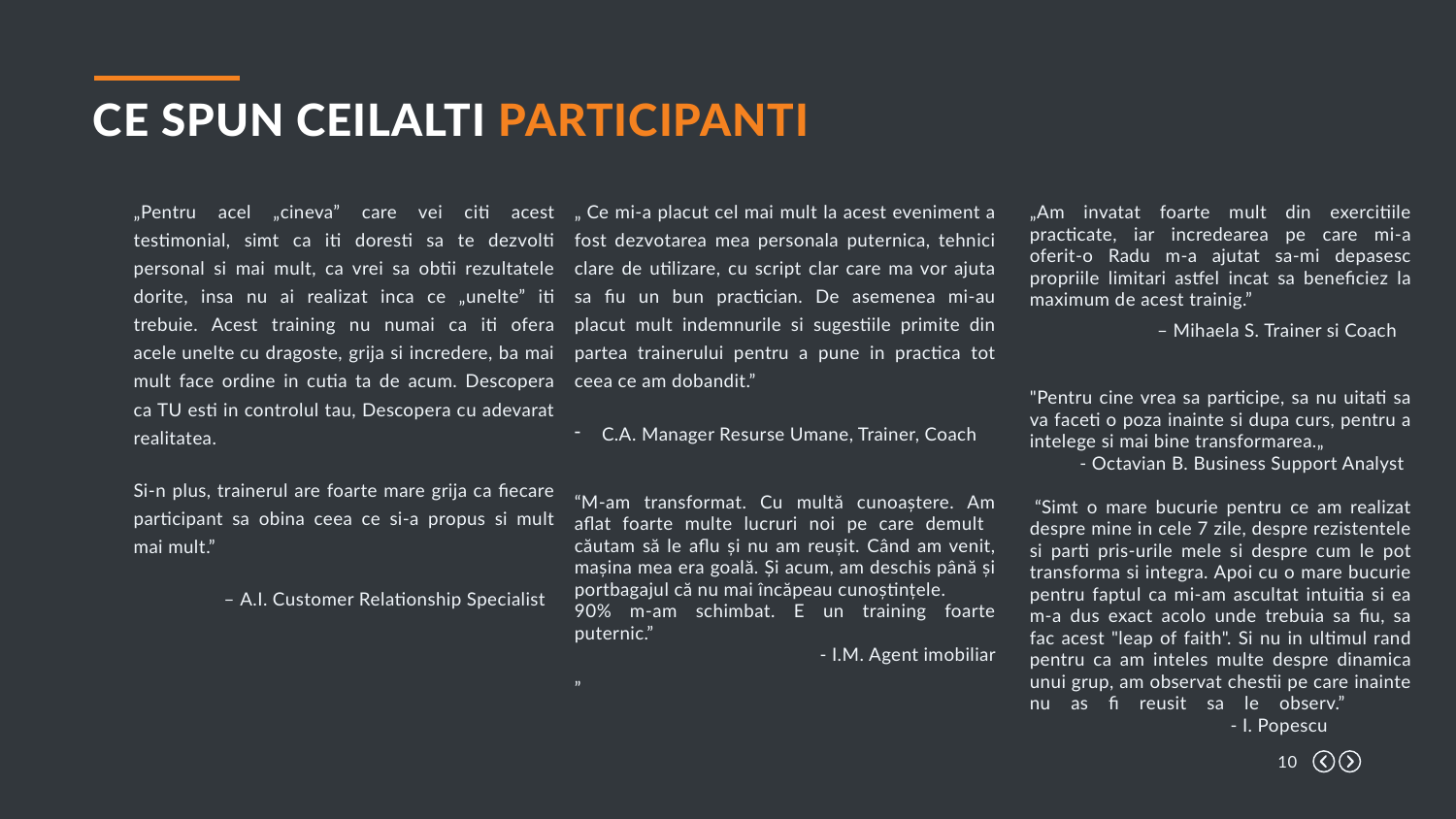

Ce spun ceilalti participanti
„Pentru acel „cineva” care vei citi acest testimonial, simt ca iti doresti sa te dezvolti personal si mai mult, ca vrei sa obtii rezultatele dorite, insa nu ai realizat inca ce „unelte” iti trebuie. Acest training nu numai ca iti ofera acele unelte cu dragoste, grija si incredere, ba mai mult face ordine in cutia ta de acum. Descopera ca TU esti in controlul tau, Descopera cu adevarat realitatea.
Si-n plus, trainerul are foarte mare grija ca fiecare participant sa obina ceea ce si-a propus si mult mai mult.”
                  – A.I. Customer Relationship Specialist
„ Ce mi-a placut cel mai mult la acest eveniment a fost dezvotarea mea personala puternica, tehnici clare de utilizare, cu script clar care ma vor ajuta sa fiu un bun practician. De asemenea mi-au placut mult indemnurile si sugestiile primite din partea trainerului pentru a pune in practica tot ceea ce am dobandit.”
C.A. Manager Resurse Umane, Trainer, Coach

“M-am transformat. Cu multă cunoaștere. Am aflat foarte multe lucruri noi pe care demult  căutam să le aflu și nu am reușit. Când am venit, mașina mea era goală. Și acum, am deschis până și portbagajul că nu mai încăpeau cunoștințele.
90% m-am schimbat. E un training foarte puternic.”
- I.M. Agent imobiliar
„

„Am invatat foarte mult din exercitiile practicate, iar incredearea pe care mi-a oferit-o Radu m-a ajutat sa-mi depasesc propriile limitari astfel incat sa beneficiez la maximum de acest trainig.”
                   – Mihaela S. Trainer si Coach

"Pentru cine vrea sa participe, sa nu uitati sa va faceti o poza inainte si dupa curs, pentru a intelege si mai bine transformarea.„
          - Octavian B. Business Support Analyst

 “Simt o mare bucurie pentru ce am realizat despre mine in cele 7 zile, despre rezistentele si parti pris-urile mele si despre cum le pot transforma si integra. Apoi cu o mare bucurie pentru faptul ca mi-am ascultat intuitia si ea m-a dus exact acolo unde trebuia sa fiu, sa fac acest "leap of faith". Si nu in ultimul rand pentru ca am inteles multe despre dinamica unui grup, am observat chestii pe care inainte nu as fi reusit sa le observ.”		           - I. Popescu